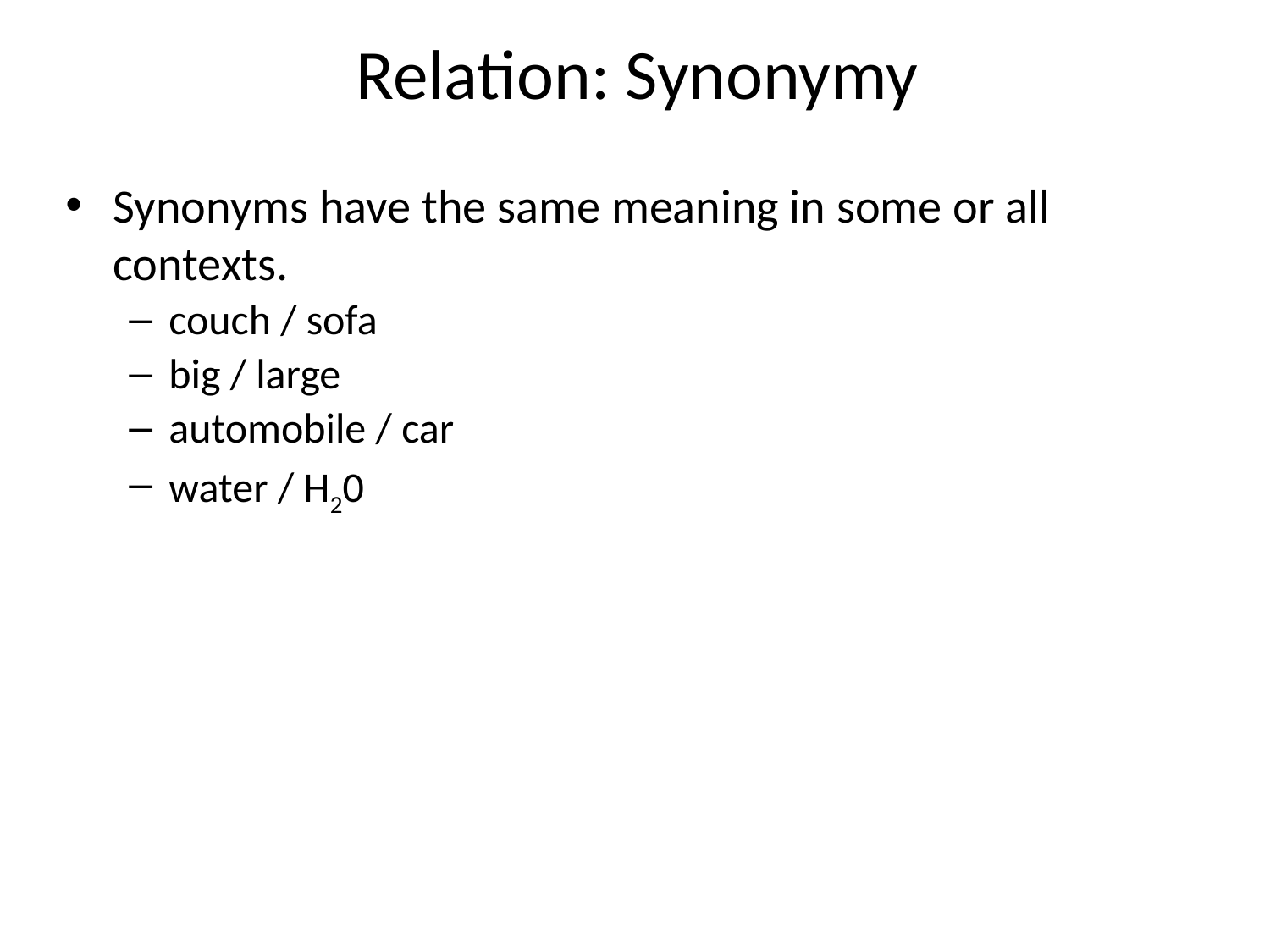

# Relation: Synonymy
Synonyms have the same meaning in some or all contexts.
couch / sofa
big / large
automobile / car
water / H20